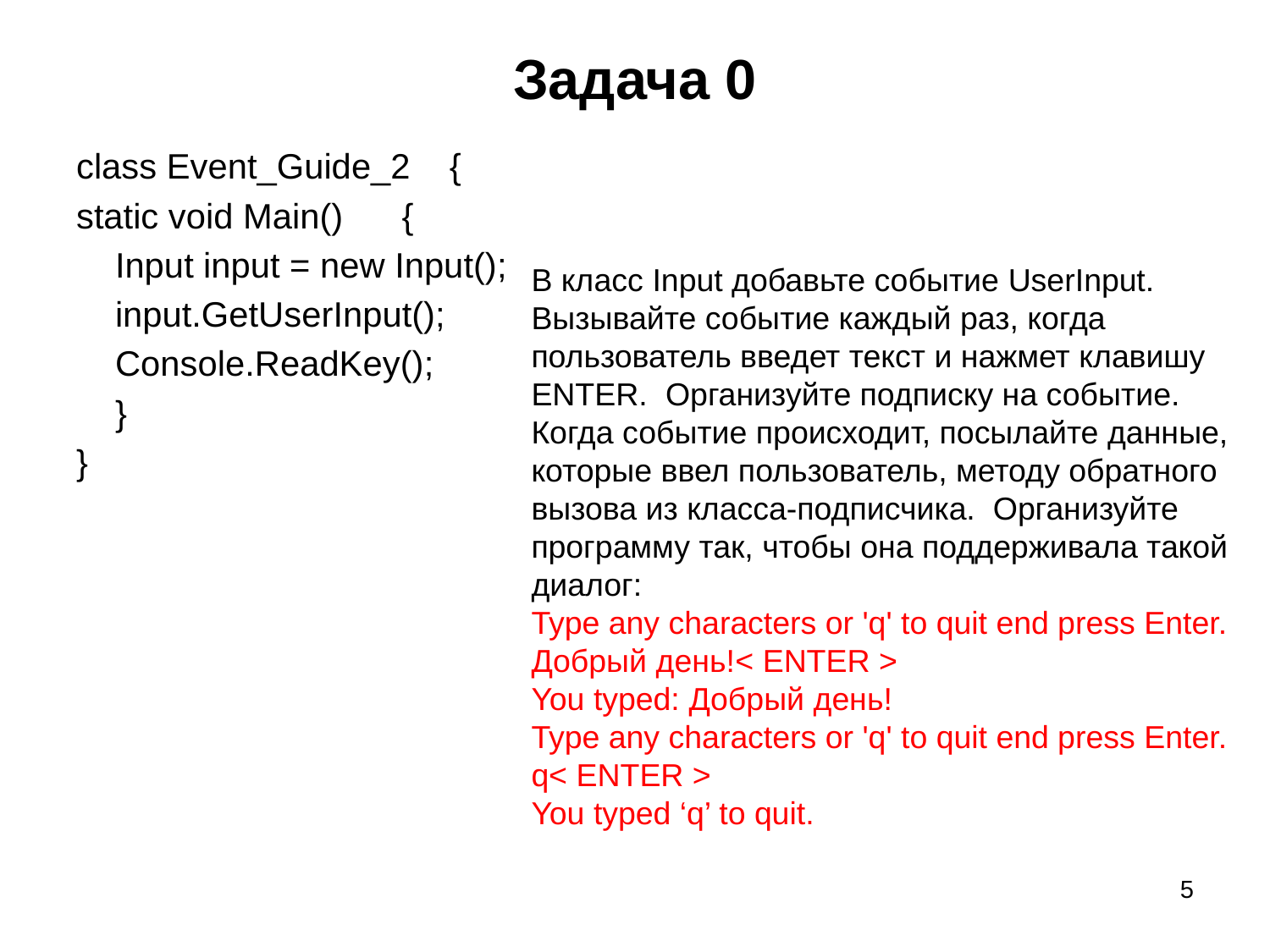

# Задача 0
class Event_Guide_2    {
static void Main()      {
    Input input = new Input();
    input.GetUserInput();
    Console.ReadKey();
    }
}

В класс Input добавьте событие UserInput.
Вызывайте событие каждый раз, когда пользователь введет текст и нажмет клавишу ENTER.  Организуйте подписку на событие.  Когда событие происходит, посылайте данные, которые ввел пользователь, методу обратного вызова из класса-подписчика.  Организуйте программу так, чтобы она поддерживала такой диалог:
Type any characters or 'q' to quit end press Enter.
Добрый день!< ENTER >
You typed: Добрый день!
Type any characters or 'q' to quit end press Enter.
q< ENTER >
You typed ‘q’ to quit.

5